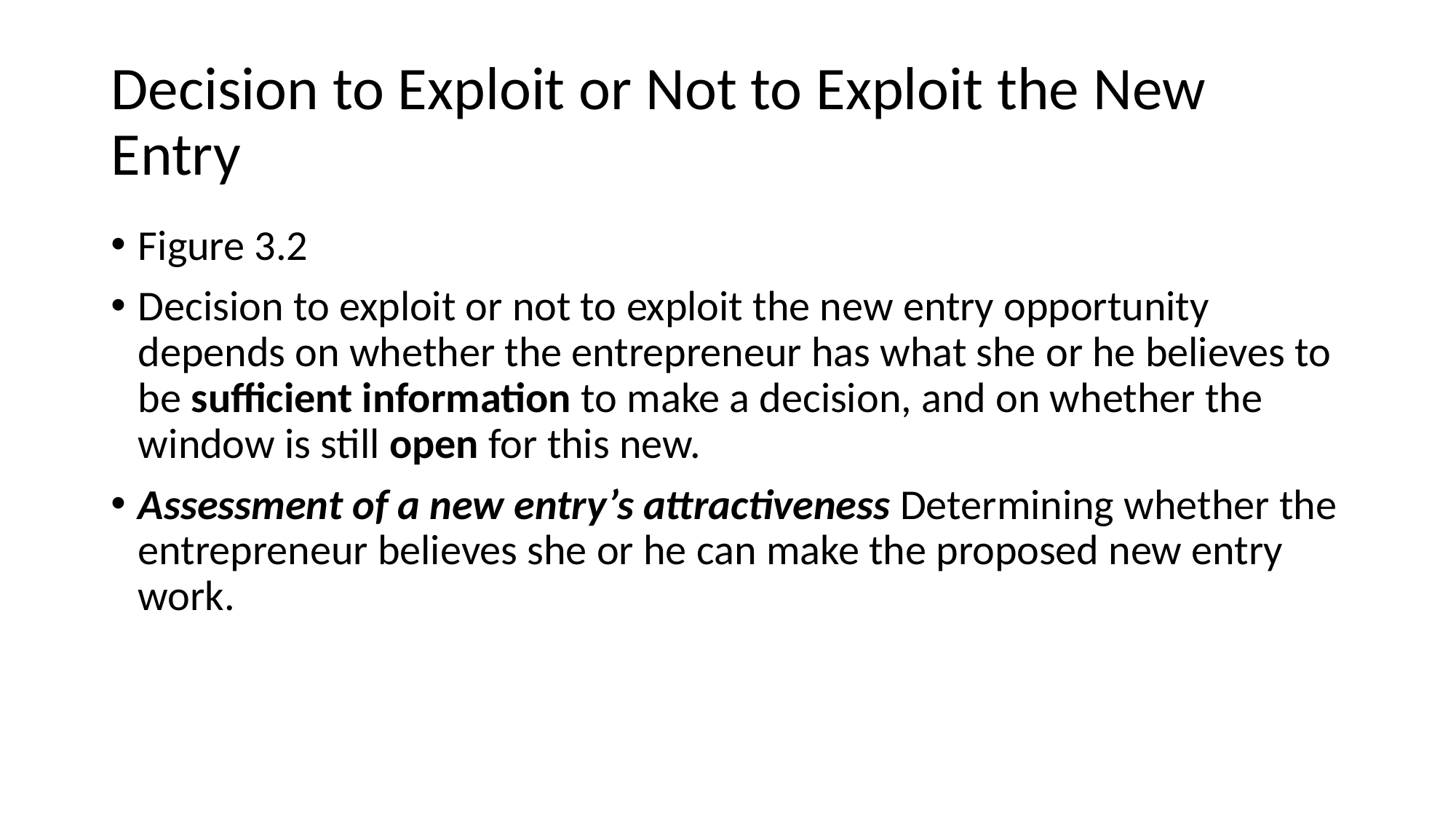

# Decision to Exploit or Not to Exploit the New Entry
Figure 3.2
Decision to exploit or not to exploit the new entry opportunity depends on whether the entrepreneur has what she or he believes to be sufficient information to make a decision, and on whether the window is still open for this new.
Assessment of a new entry’s attractiveness Determining whether the entrepreneur believes she or he can make the proposed new entry work.